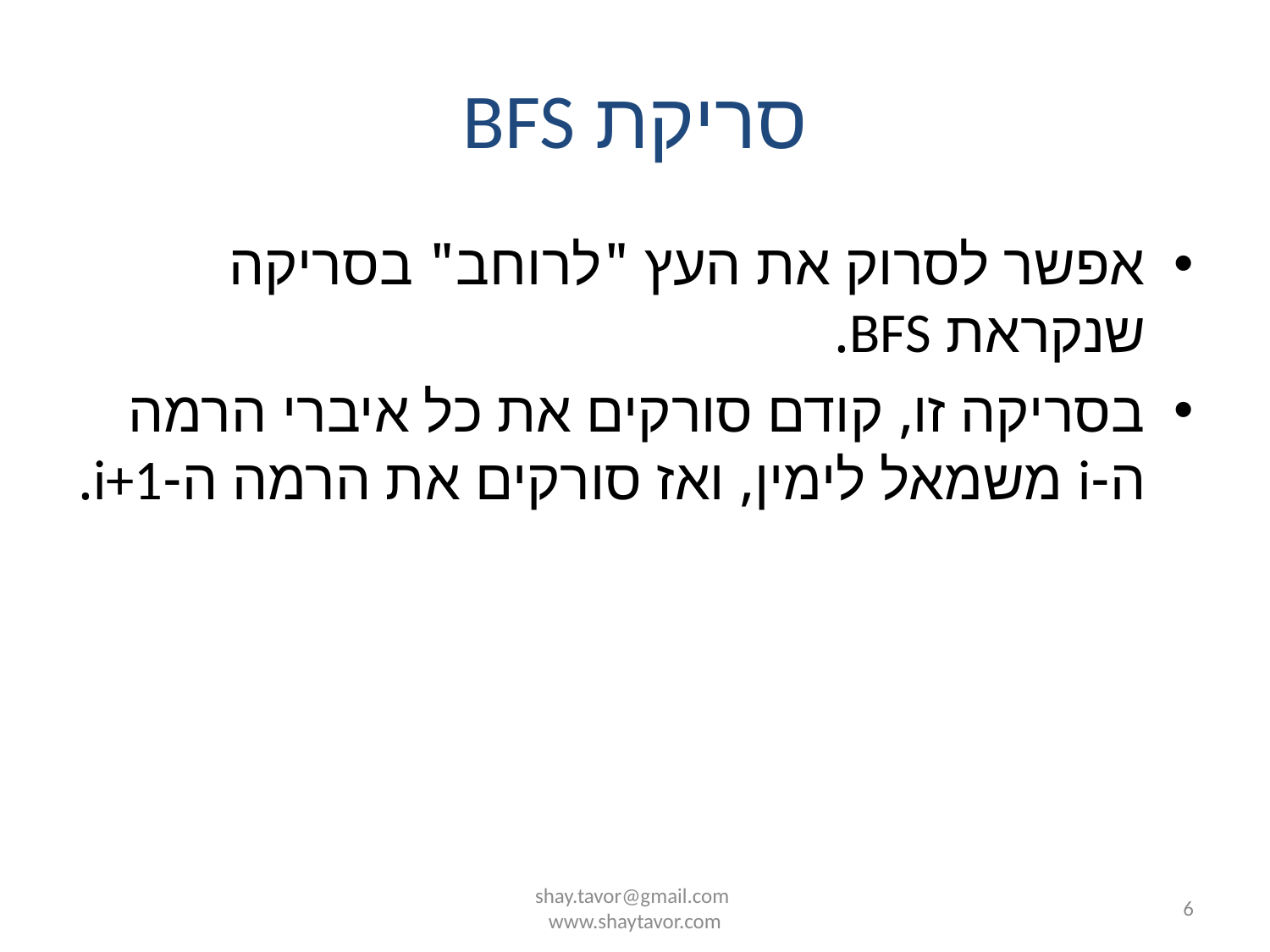

# סריקת BFS
אפשר לסרוק את העץ "לרוחב" בסריקה שנקראת BFS.
בסריקה זו, קודם סורקים את כל איברי הרמה ה-i משמאל לימין, ואז סורקים את הרמה ה-i+1.
shay.tavor@gmail.com
www.shaytavor.com
6